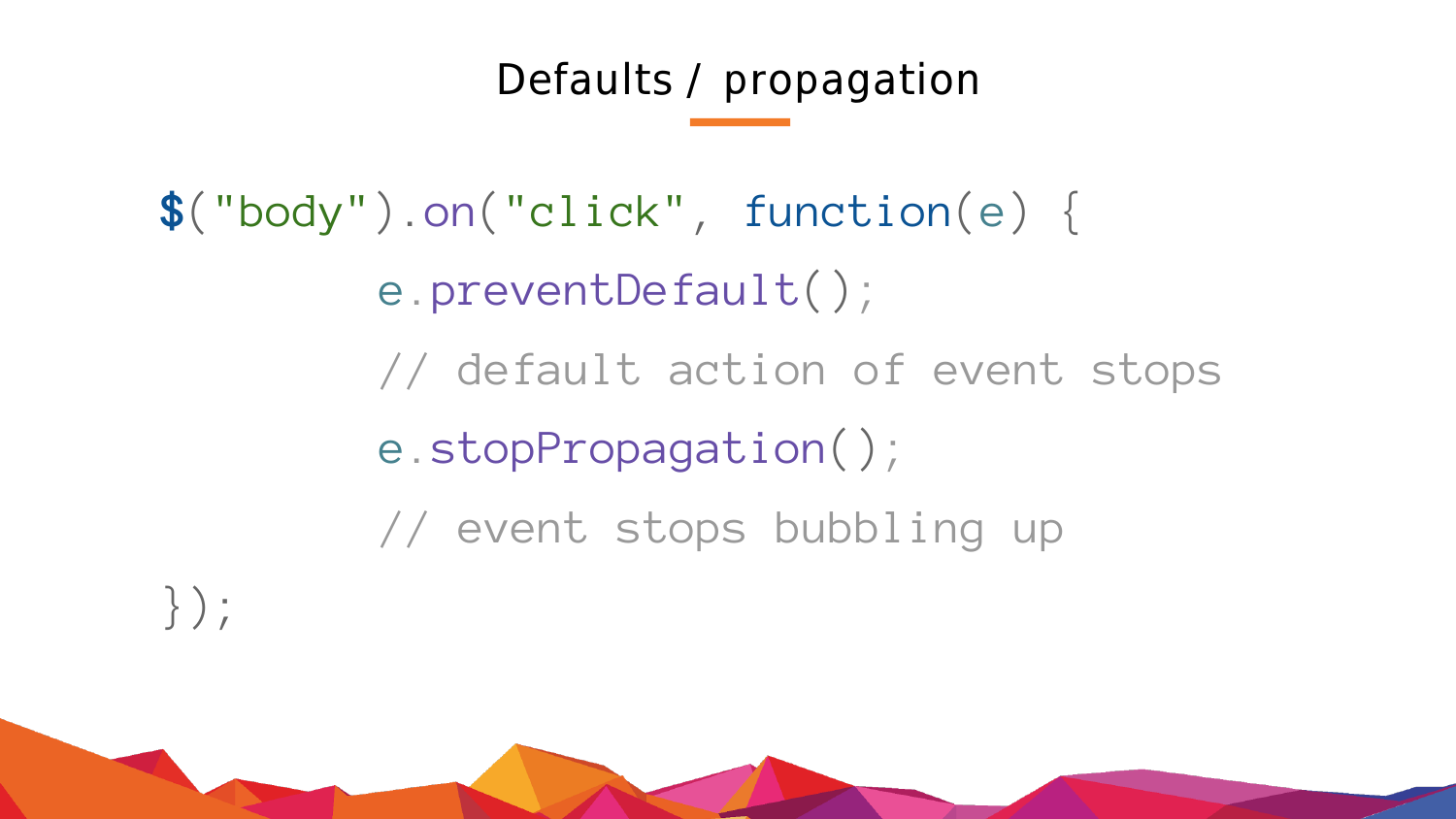

# Defaults / propagation
$("body").on("click", function(e) {
		e.preventDefault();
		// default action of event stops
		e.stopPropagation();
		// event stops bubbling up
});